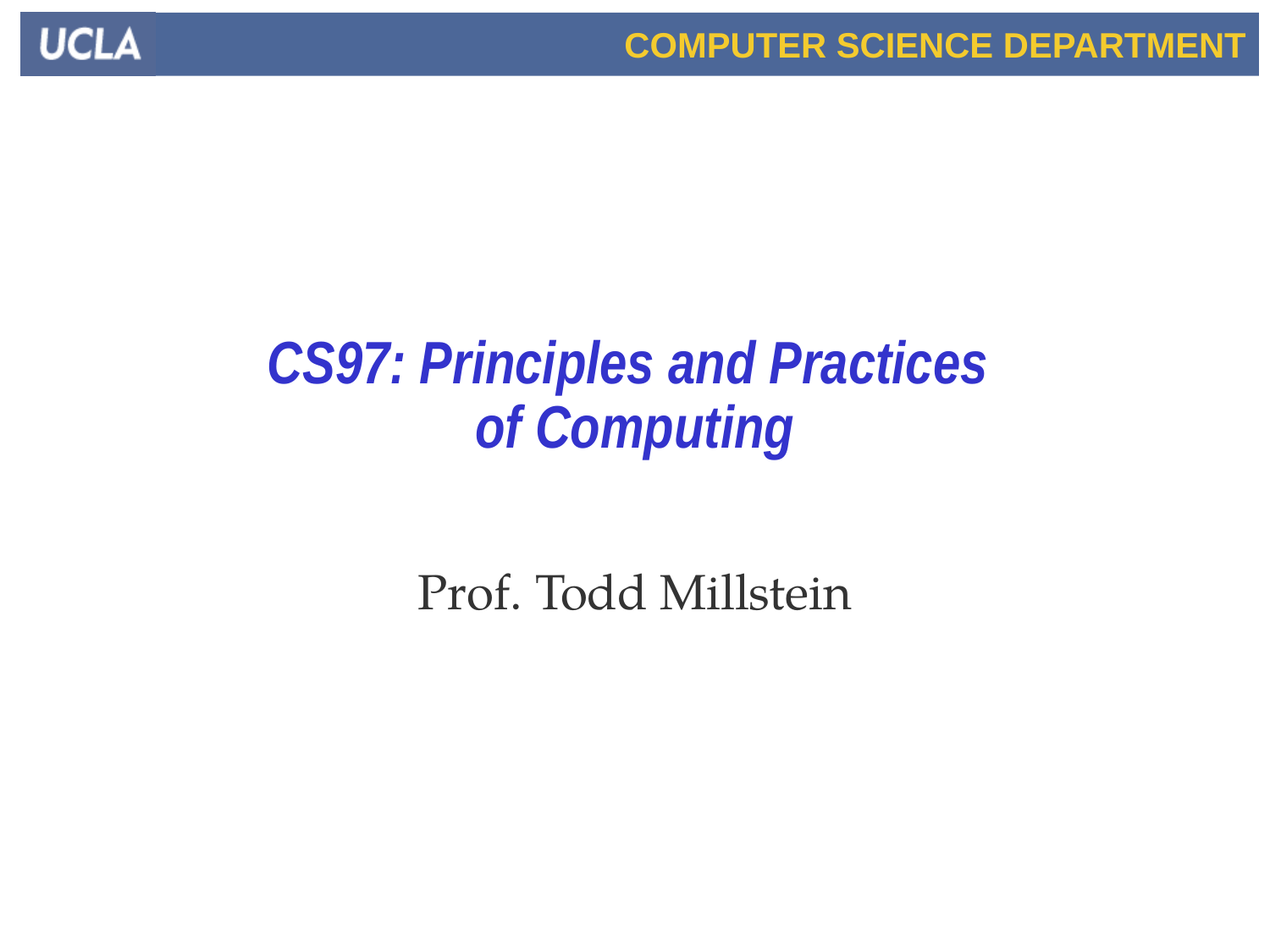

# CS97: Principles and Practices of Computing
Prof. Todd Millstein